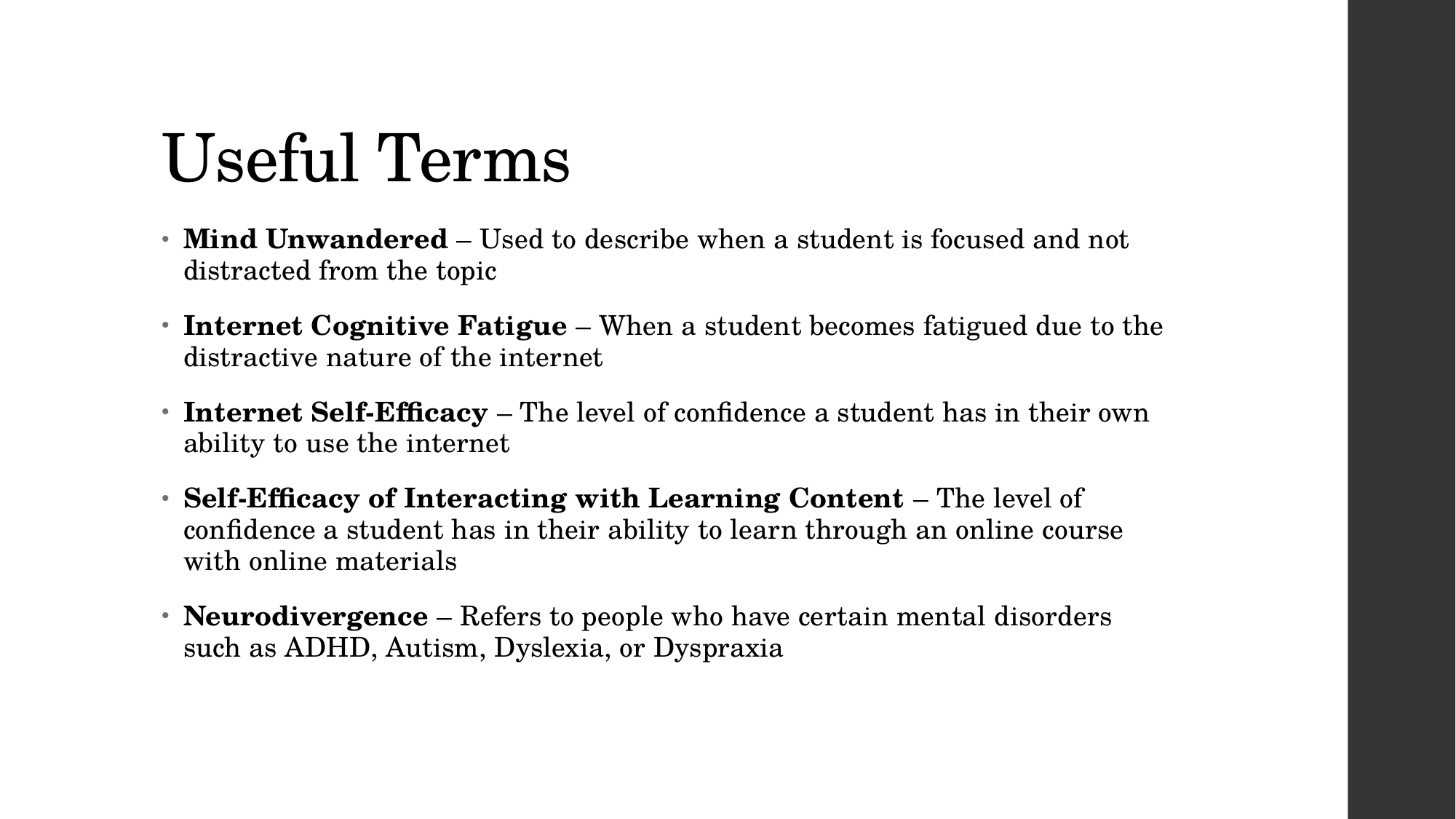

# Useful Terms
Mind Unwandered – Used to describe when a student is focused and not distracted from the topic
Internet Cognitive Fatigue – When a student becomes fatigued due to the distractive nature of the internet
Internet Self-Efficacy – The level of confidence a student has in their own ability to use the internet
Self-Efficacy of Interacting with Learning Content – The level of confidence a student has in their ability to learn through an online course with online materials
Neurodivergence – Refers to people who have certain mental disorders such as ADHD, Autism, Dyslexia, or Dyspraxia